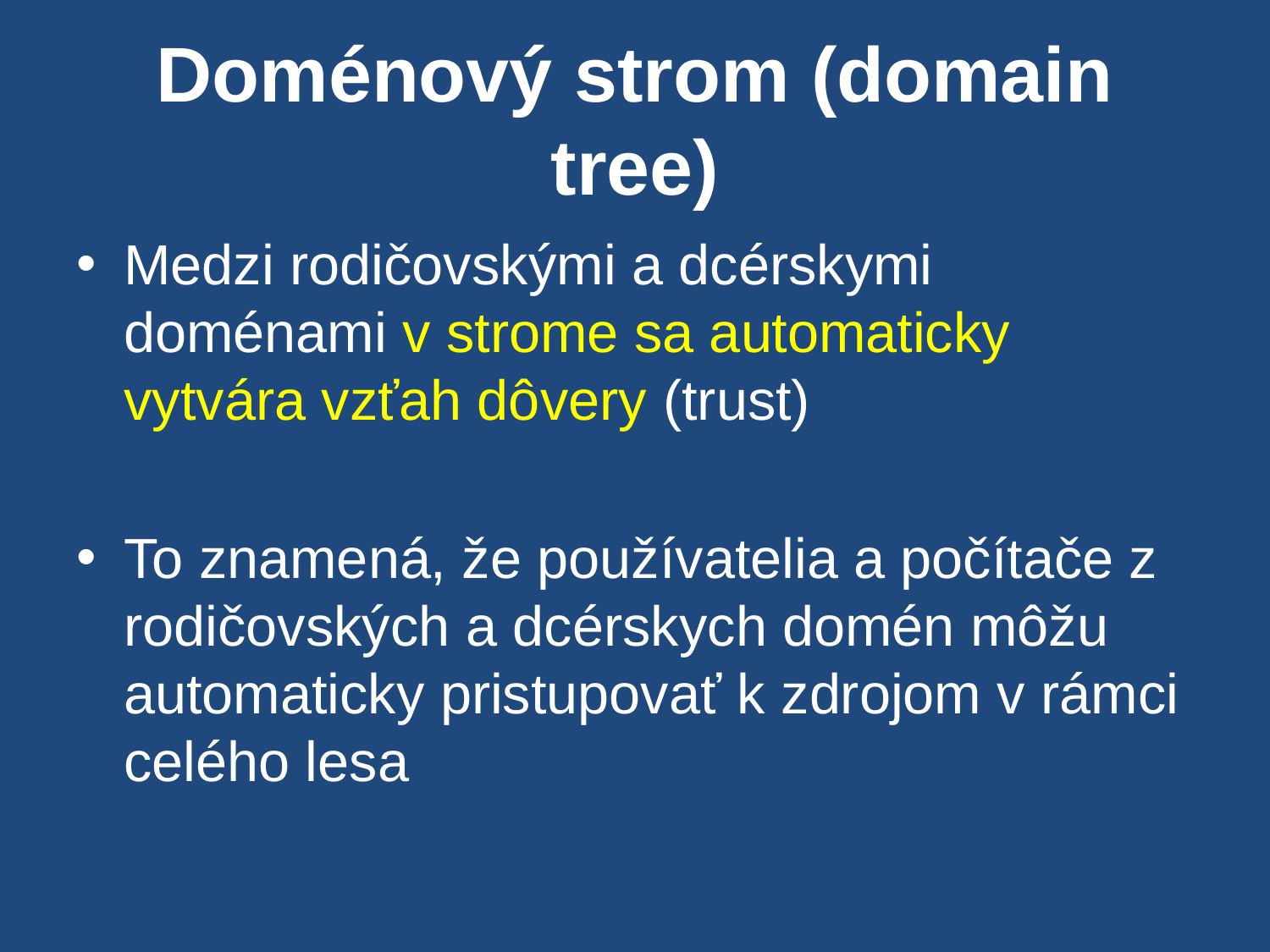

# Doménový strom (domain tree)
Medzi rodičovskými a dcérskymi doménami v strome sa automaticky vytvára vzťah dôvery (trust)

To znamená, že používatelia a počítače z rodičovských a dcérskych domén môžu automaticky pristupovať k zdrojom v rámci celého lesa